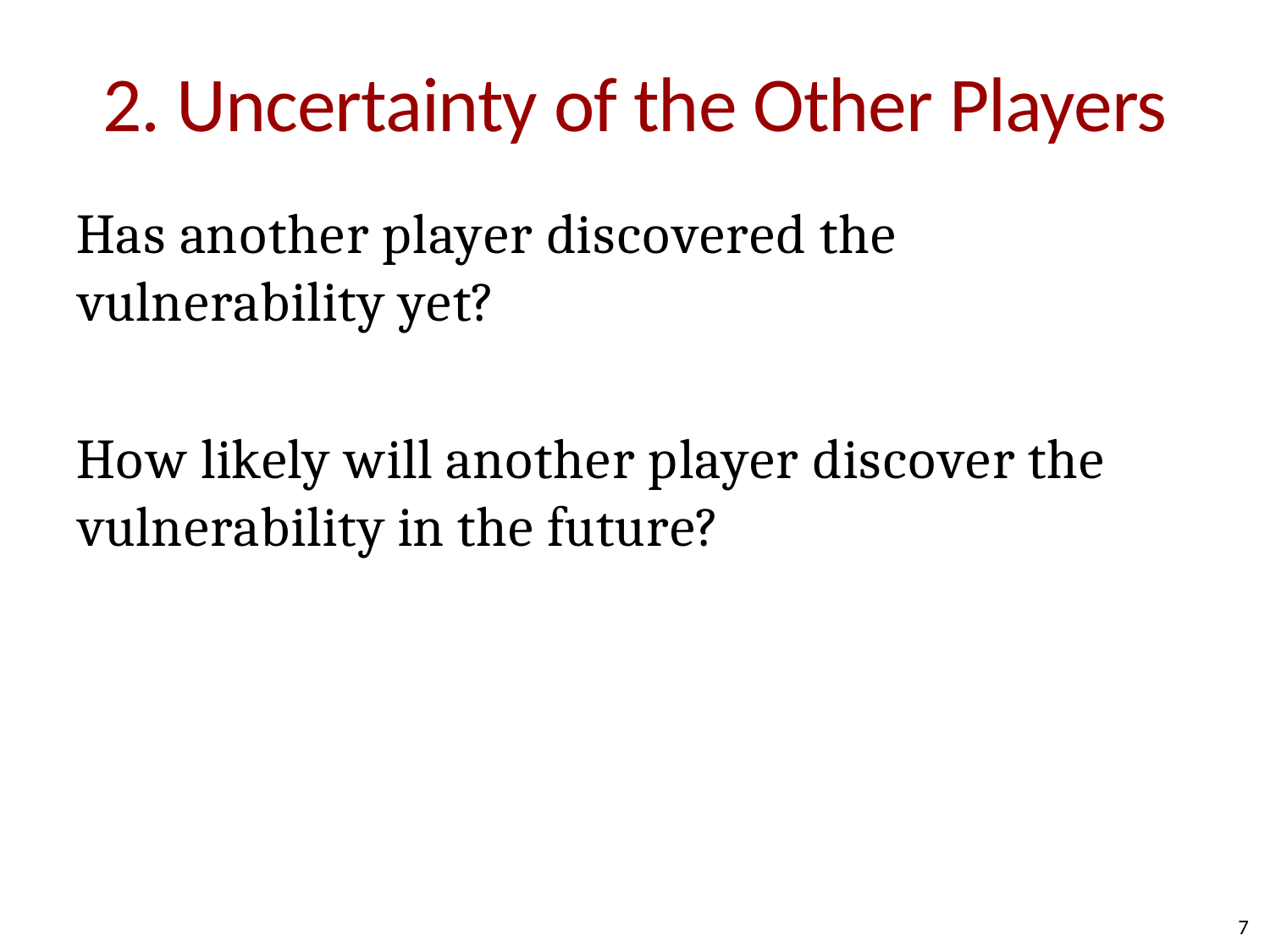

# 2. Uncertainty of the Other Players
Has another player discovered the vulnerability yet?

How likely will another player discover the vulnerability in the future?
7